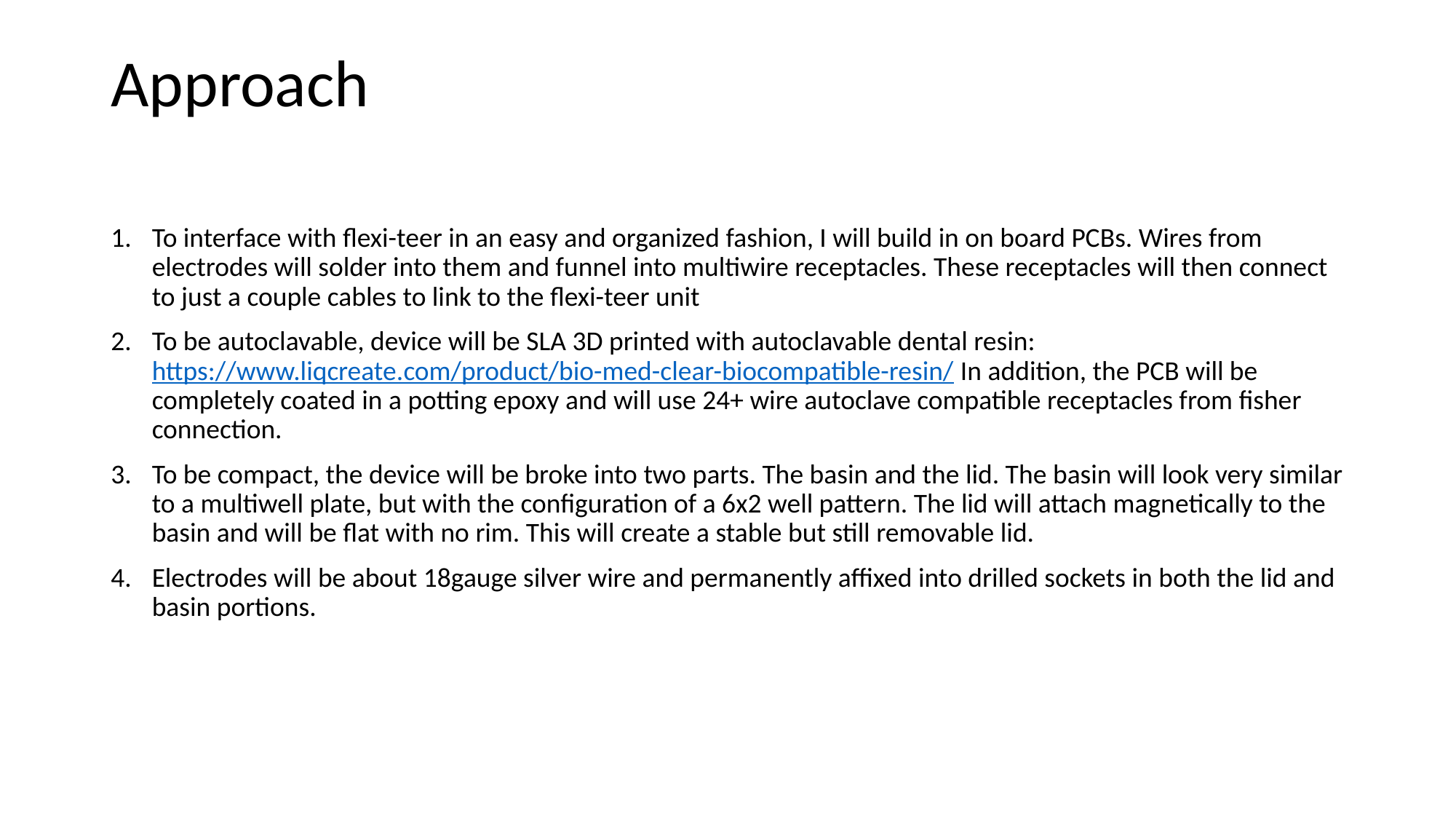

# Approach
To interface with flexi-teer in an easy and organized fashion, I will build in on board PCBs. Wires from electrodes will solder into them and funnel into multiwire receptacles. These receptacles will then connect to just a couple cables to link to the flexi-teer unit
To be autoclavable, device will be SLA 3D printed with autoclavable dental resin: https://www.liqcreate.com/product/bio-med-clear-biocompatible-resin/ In addition, the PCB will be completely coated in a potting epoxy and will use 24+ wire autoclave compatible receptacles from fisher connection.
To be compact, the device will be broke into two parts. The basin and the lid. The basin will look very similar to a multiwell plate, but with the configuration of a 6x2 well pattern. The lid will attach magnetically to the basin and will be flat with no rim. This will create a stable but still removable lid.
Electrodes will be about 18gauge silver wire and permanently affixed into drilled sockets in both the lid and basin portions.